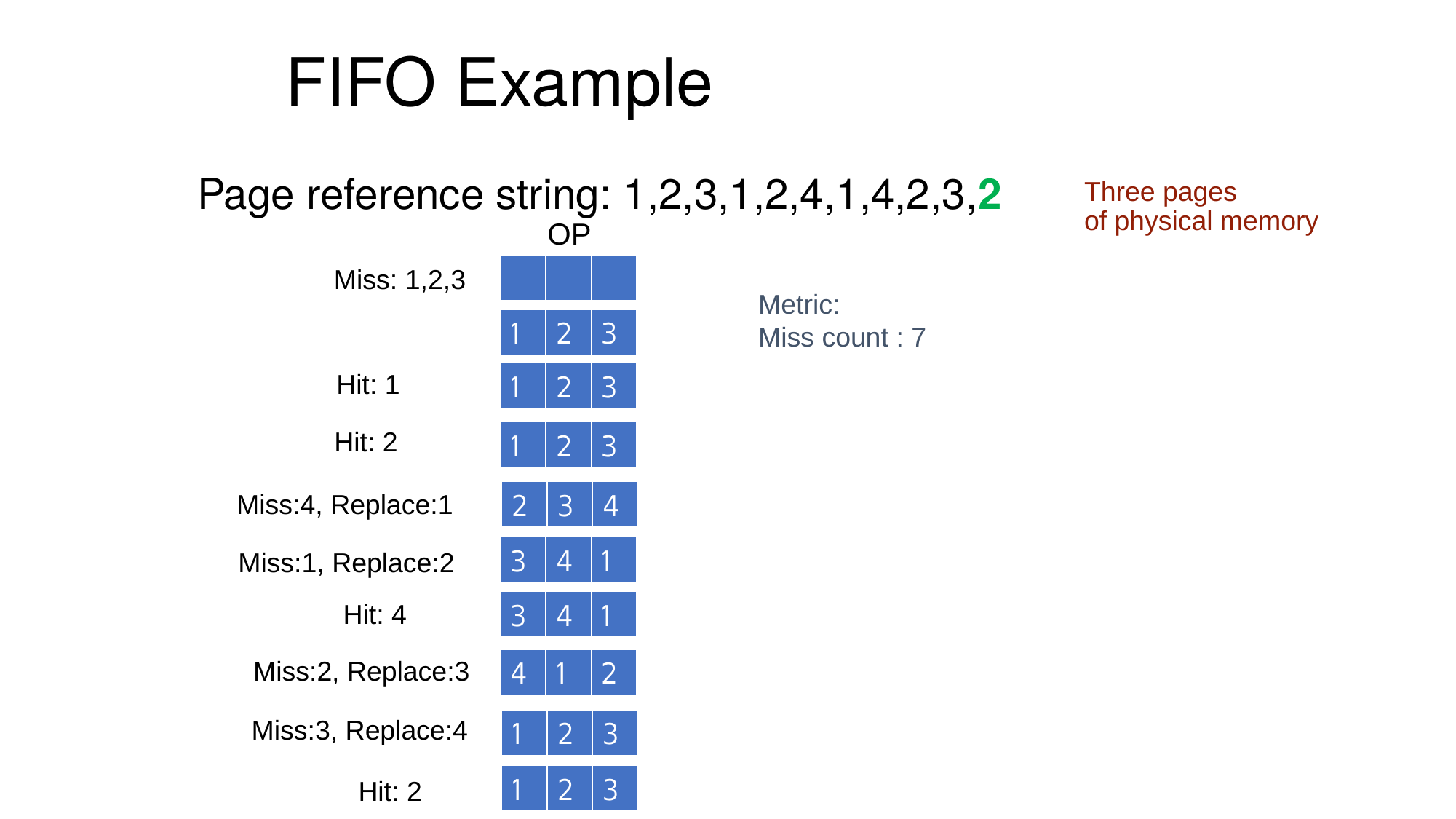

# FIFO Example
Page reference string: 1,2,3,1,2,4,1,4,2,3,2
Three pages
of physical memory
OPT

Miss: 1,2,3
Metric:
Miss count : 7
1
2
3
             Hit: 1
1
2
3
             Hit: 2
1
2
3
2
3
4
Miss:4, Replace:1
3
4
1
Miss:1, Replace:2
3
4
1
              Hit: 4
Miss:2, Replace:3
4
1
2
Miss:3, Replace:4
1
2
3
1
2
3
             Hit: 2